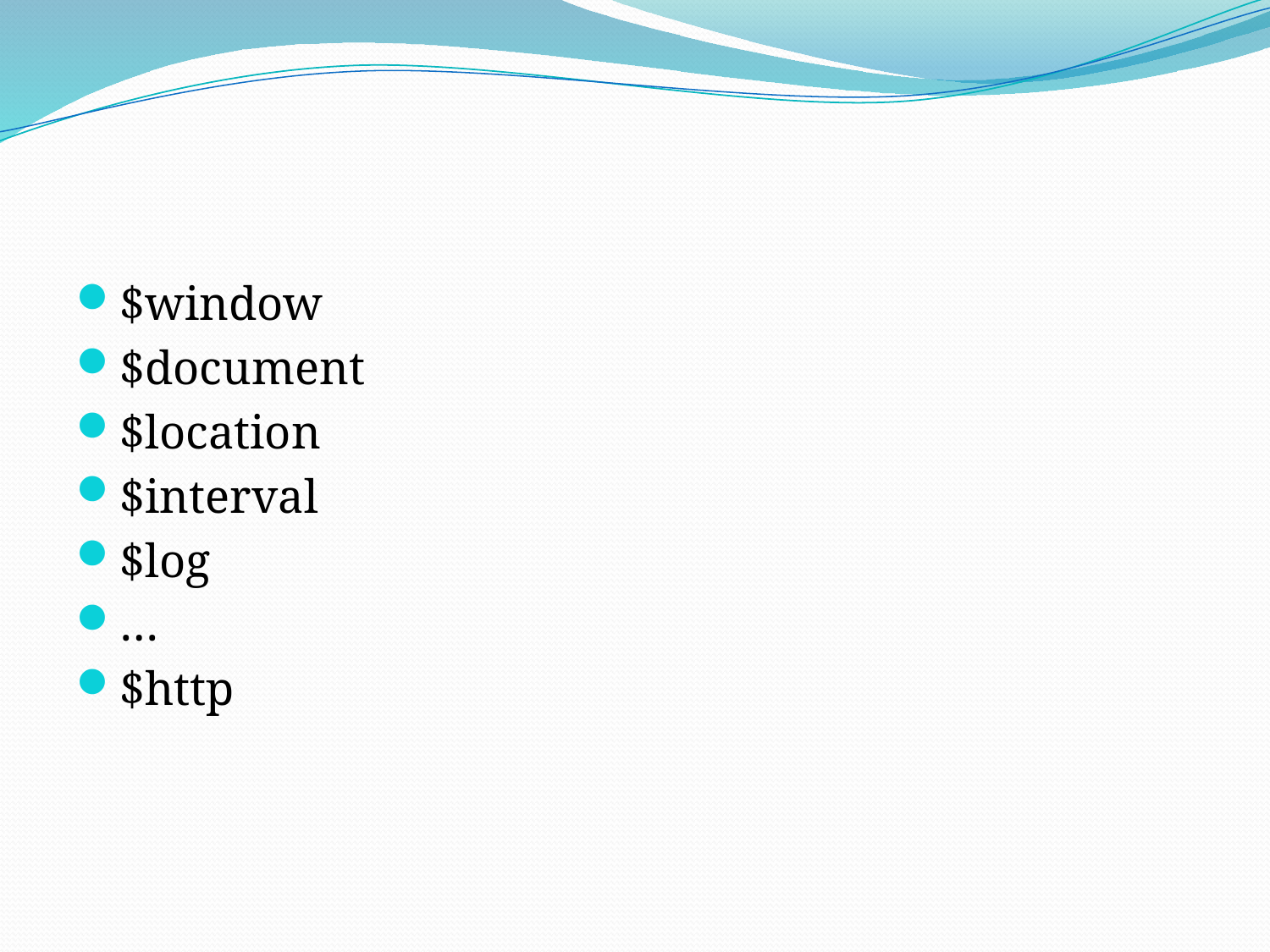

#
$window
$document
$location
$interval
$log
…
$http